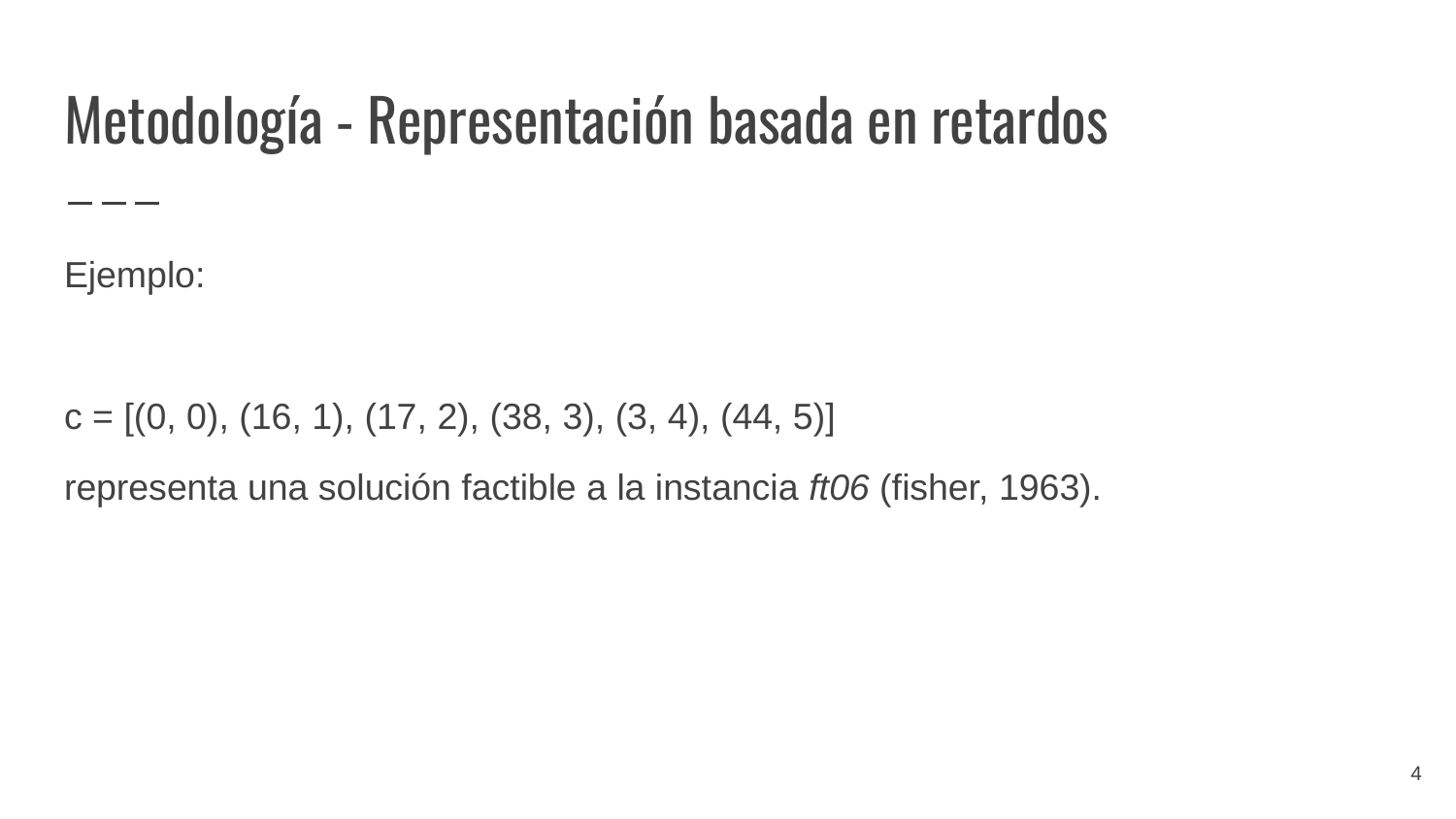

# Metodología - Representación basada en retardos
Ejemplo:

c = [(0, 0), (16, 1), (17, 2), (38, 3), (3, 4), (44, 5)]
representa una solución factible a la instancia ft06 (fisher, 1963).

4